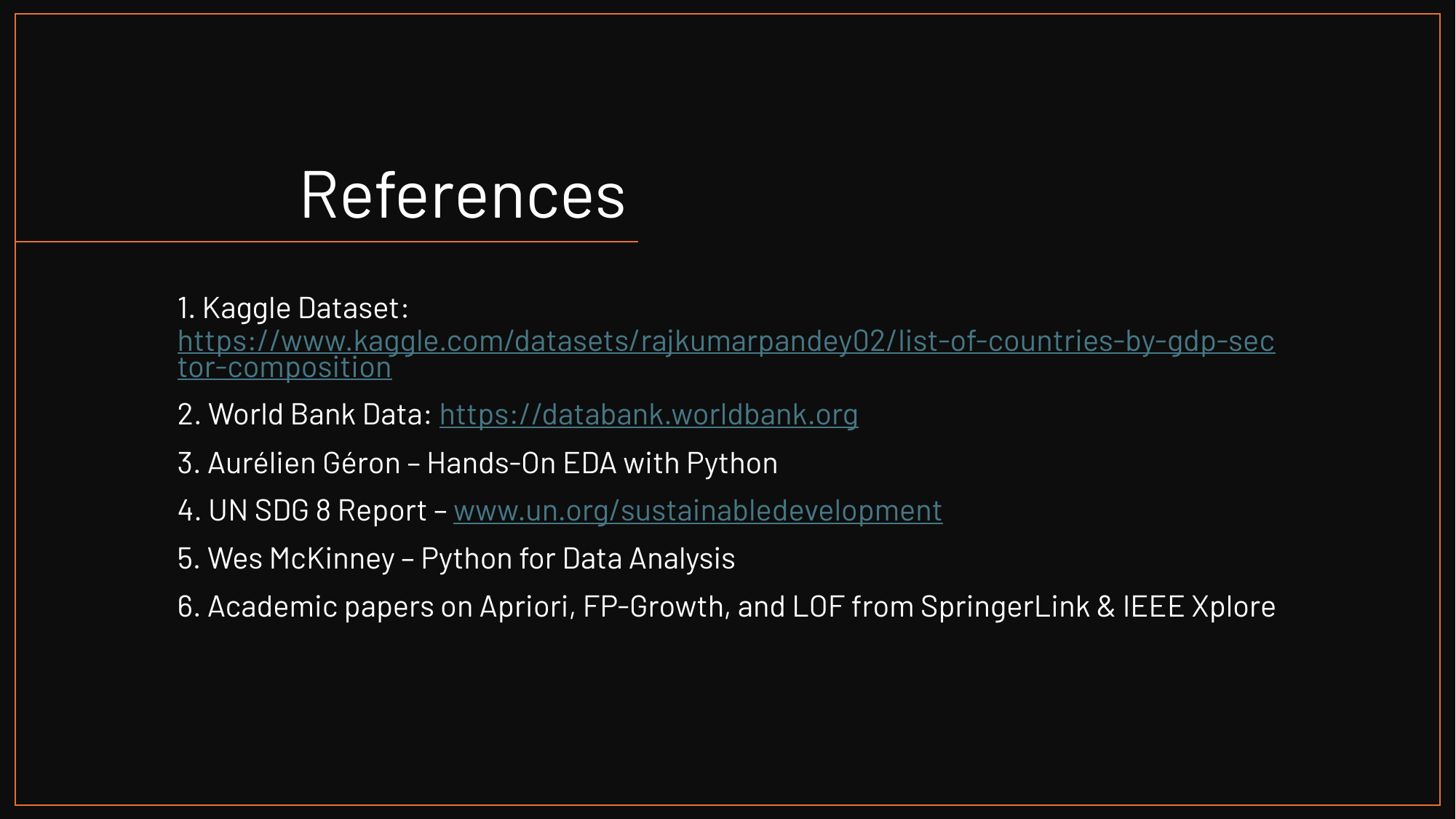

# References
1. Kaggle Dataset:
https://www.kaggle.com/datasets/rajkumarpandey02/list-of-countries-by-gdp-sector-composition
2. World Bank Data: https://databank.worldbank.org
3. Aurélien Géron – Hands-On EDA with Python
4. UN SDG 8 Report – www.un.org/sustainabledevelopment
5. Wes McKinney – Python for Data Analysis
6. Academic papers on Apriori, FP-Growth, and LOF from SpringerLink & IEEE Xplore